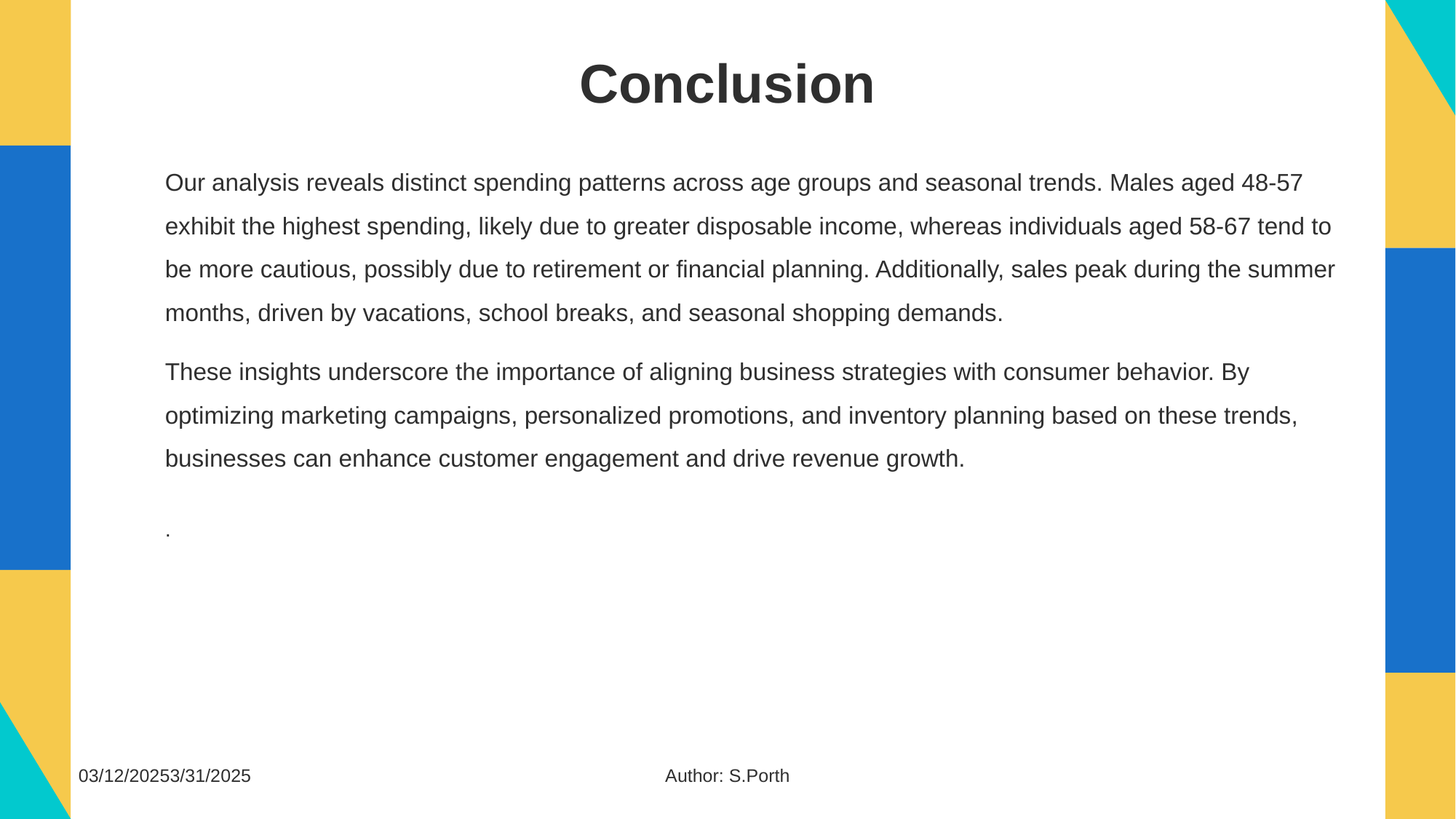

# Conclusion
Our analysis reveals distinct spending patterns across age groups and seasonal trends. Males aged 48-57 exhibit the highest spending, likely due to greater disposable income, whereas individuals aged 58-67 tend to be more cautious, possibly due to retirement or financial planning. Additionally, sales peak during the summer months, driven by vacations, school breaks, and seasonal shopping demands.
These insights underscore the importance of aligning business strategies with consumer behavior. By optimizing marketing campaigns, personalized promotions, and inventory planning based on these trends, businesses can enhance customer engagement and drive revenue growth.
.

03/12/20253/31/2025
Author: S.Porth